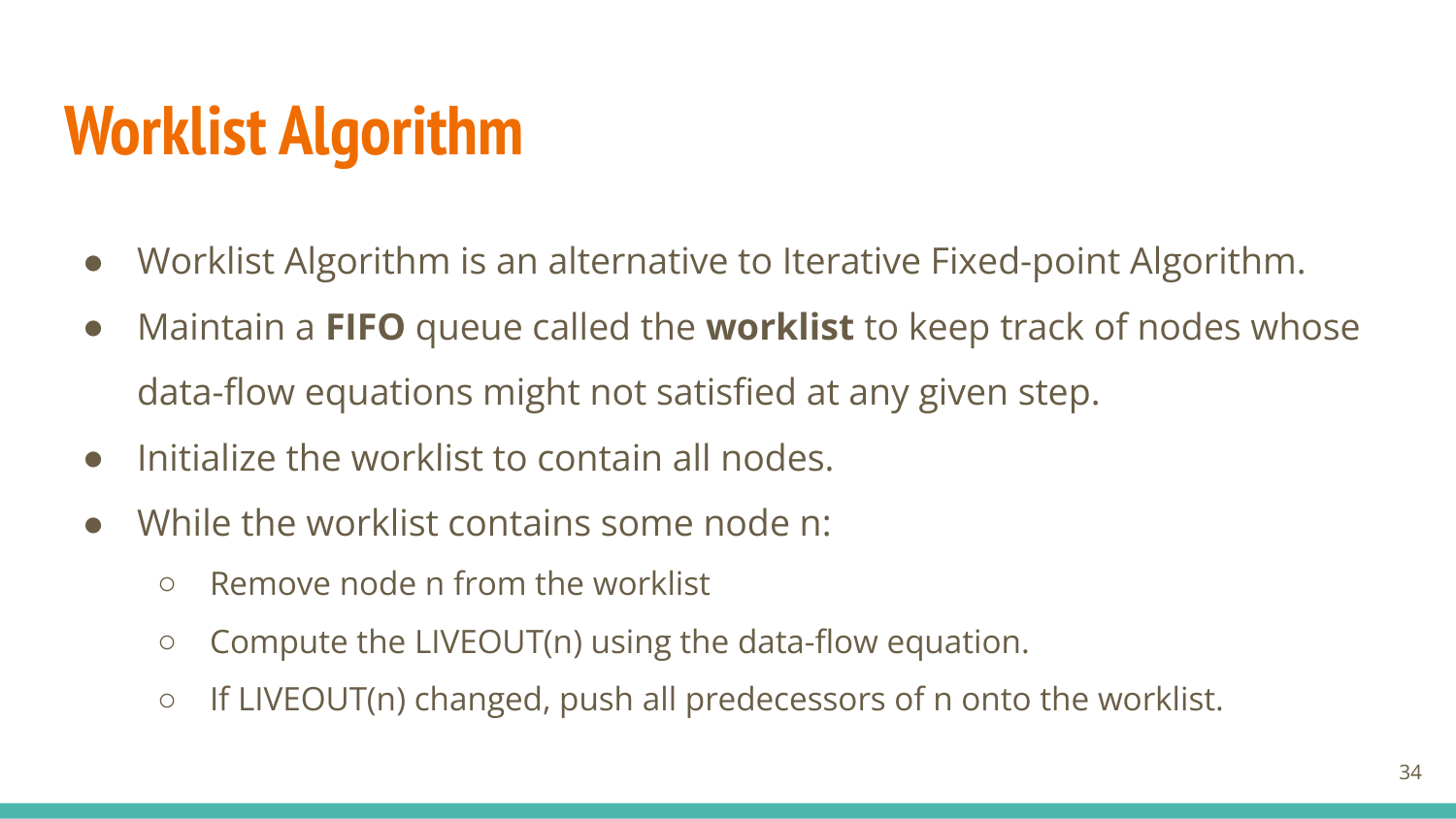

# Worklist Algorithm
Worklist Algorithm is an alternative to Iterative Fixed-point Algorithm.
Maintain a FIFO queue called the worklist to keep track of nodes whose data-flow equations might not satisfied at any given step.
Initialize the worklist to contain all nodes.
While the worklist contains some node n:
Remove node n from the worklist
Compute the LIVEOUT(n) using the data-flow equation.
If LIVEOUT(n) changed, push all predecessors of n onto the worklist.
34